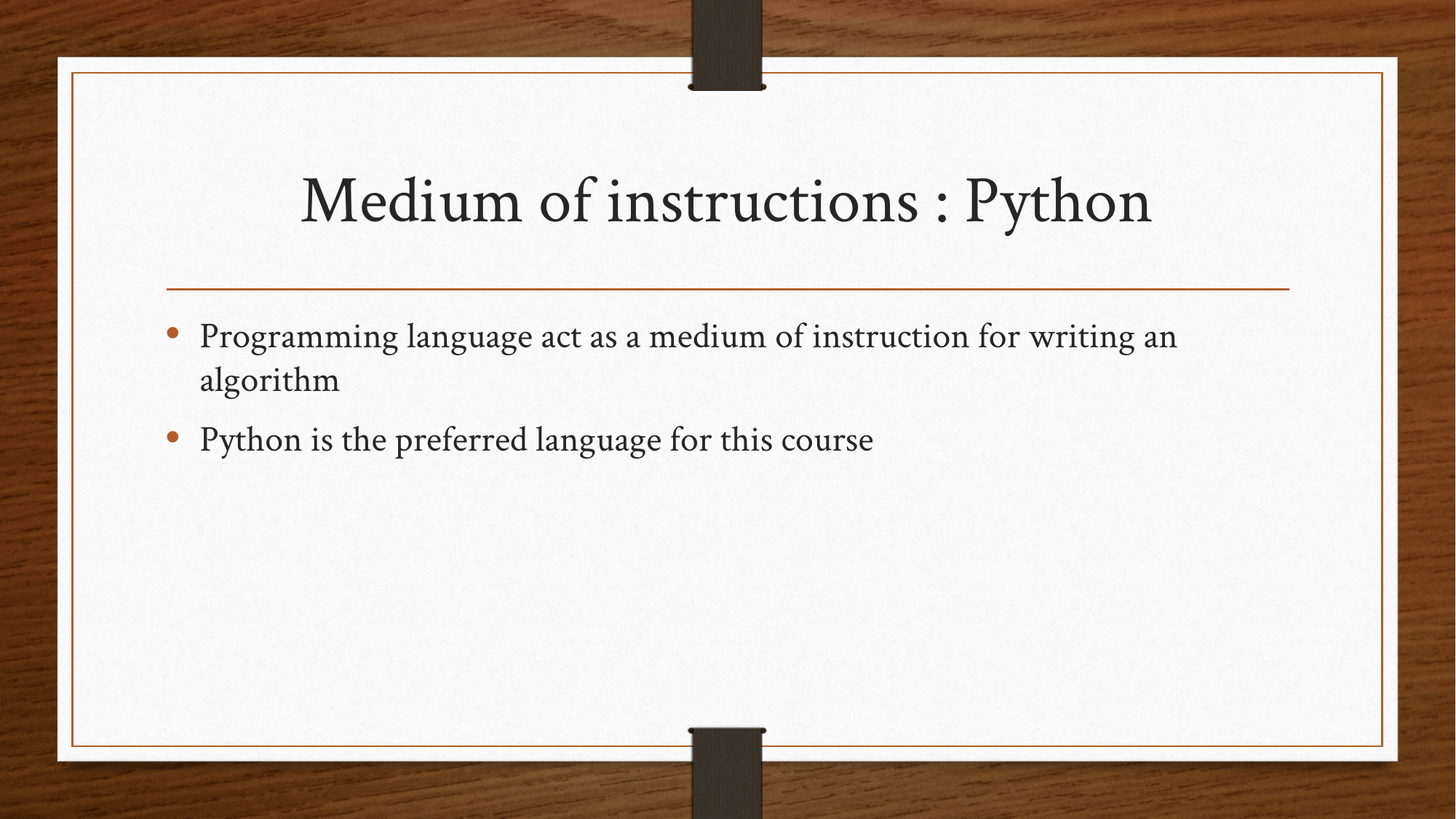

# Medium of instructions : Python
Programming language act as a medium of instruction for writing an algorithm
Python is the preferred language for this course